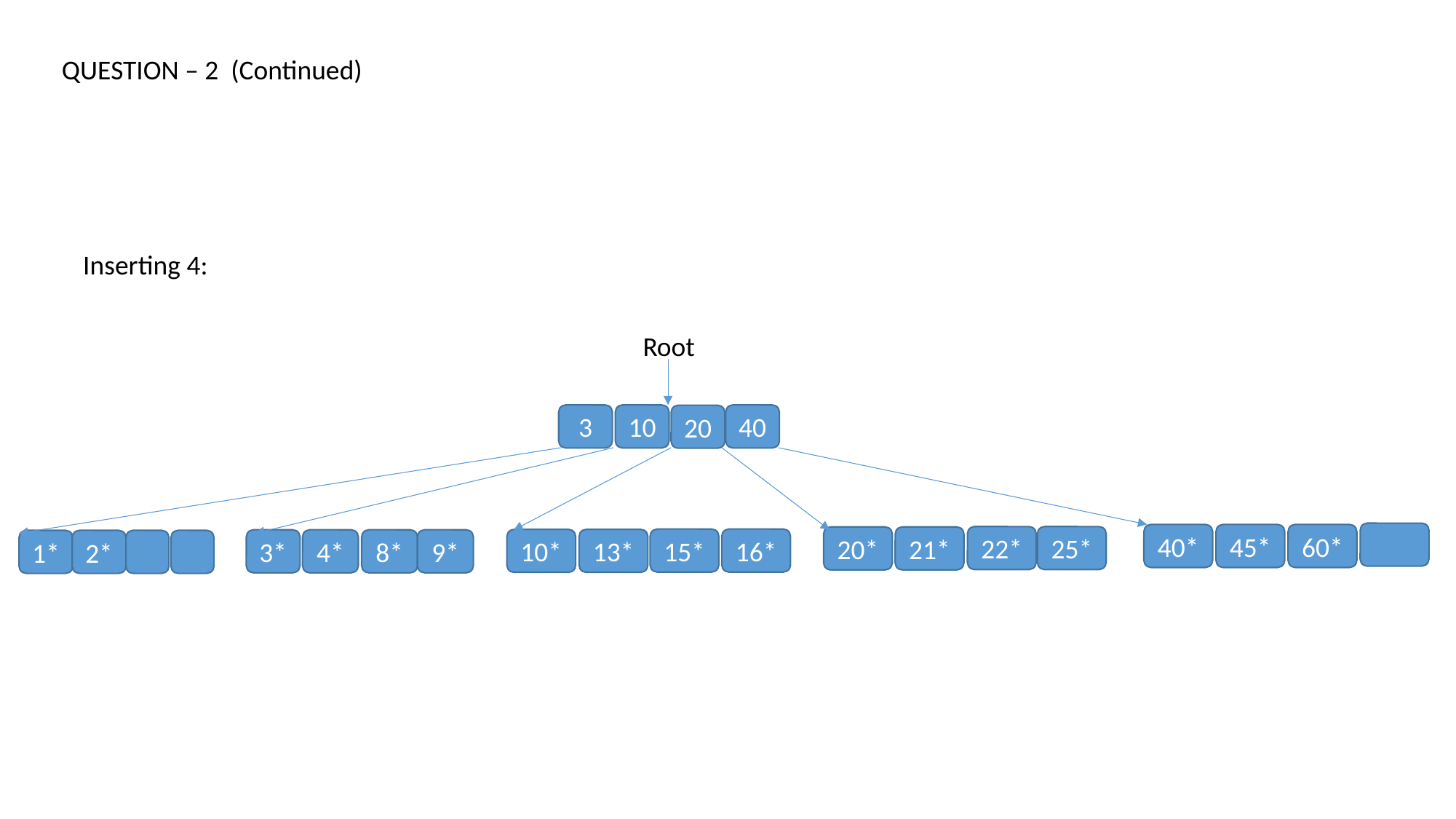

QUESTION – 2  (Continued)
Inserting 4:
Root
3
10
40
20

40*
45*
60*
22*
25*
20*
21*
15*
16*
10*
13*
3*
4*
8*
9*
1*
2*